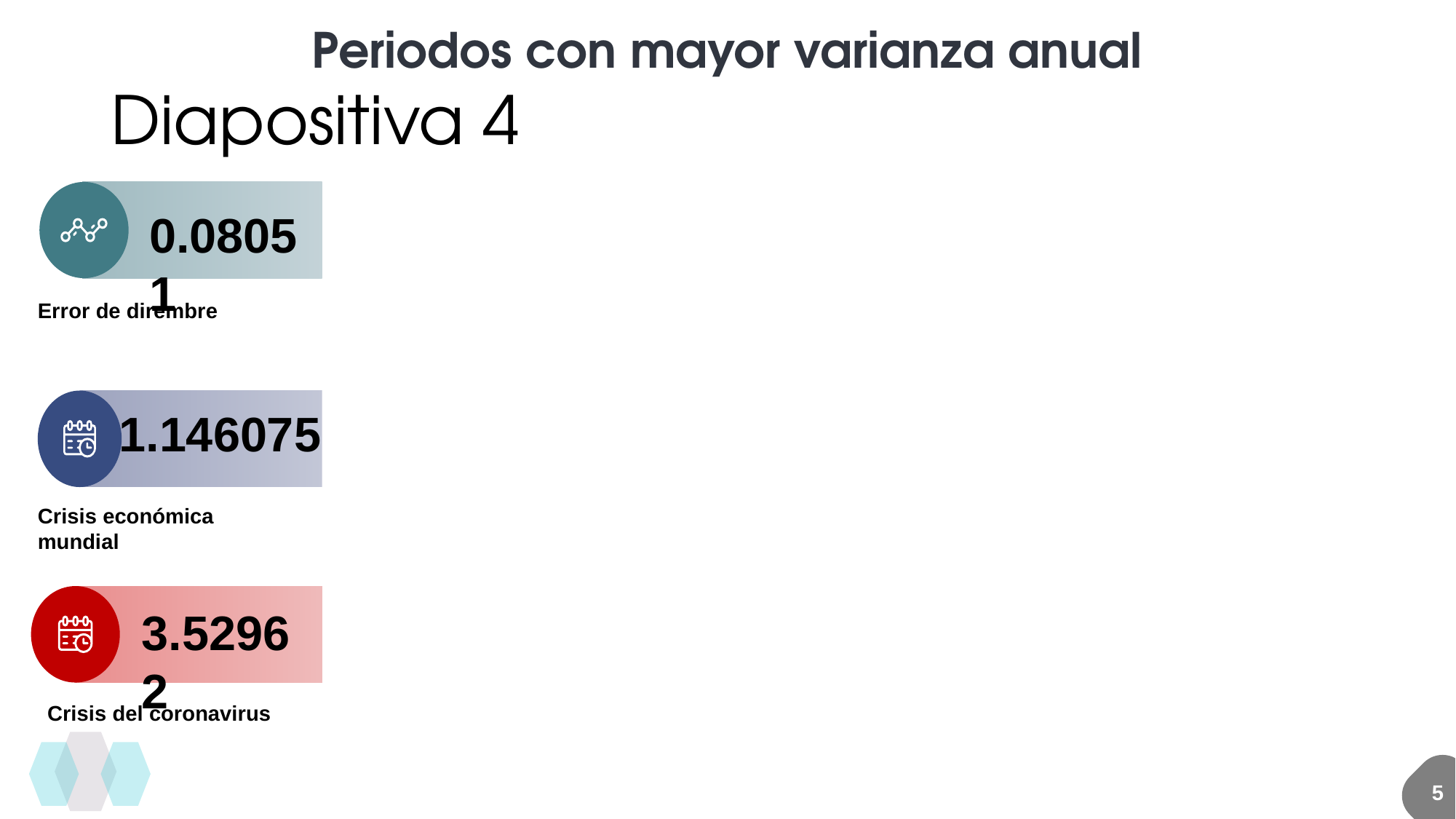

Periodos con mayor varianza anual
# Diapositiva 4

0.08051
Error de dirembre

1.146075
Crisis económica mundial

3.52962
Crisis del coronavirus

5